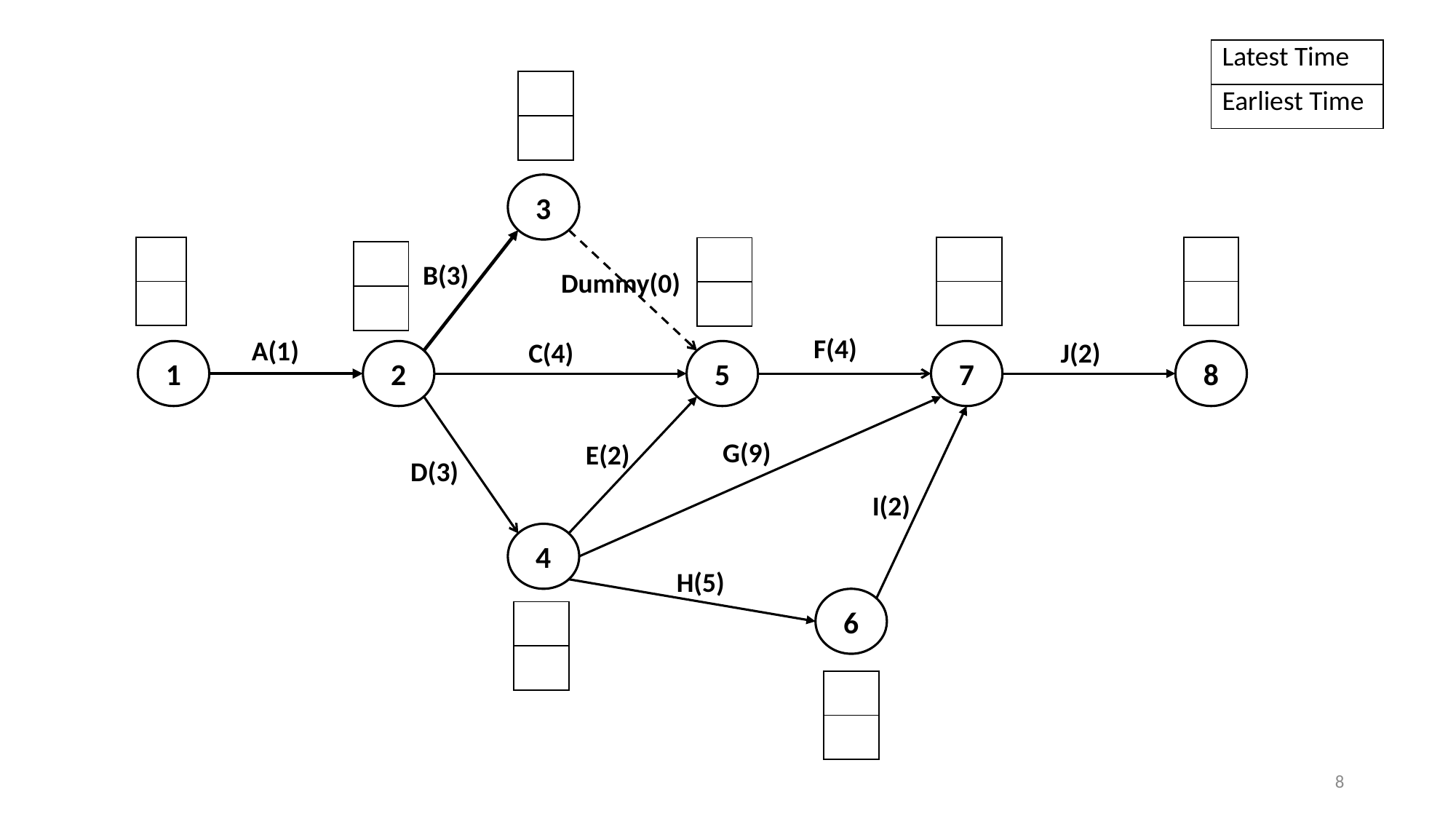

| Latest Time |
| --- |
| Earliest Time |
|  |
| --- |
|  |
3
|  |
| --- |
|  |
|  |
| --- |
|  |
|  |
| --- |
|  |
|  |
| --- |
|  |
|  |
| --- |
|  |
B(3)
Dummy(0)
F(4)
A(1)
C(4)
J(2)
7
1
2
5
8
G(9)
E(2)
D(3)
I(2)
4
H(5)
6
|  |
| --- |
|  |
|  |
| --- |
|  |
8